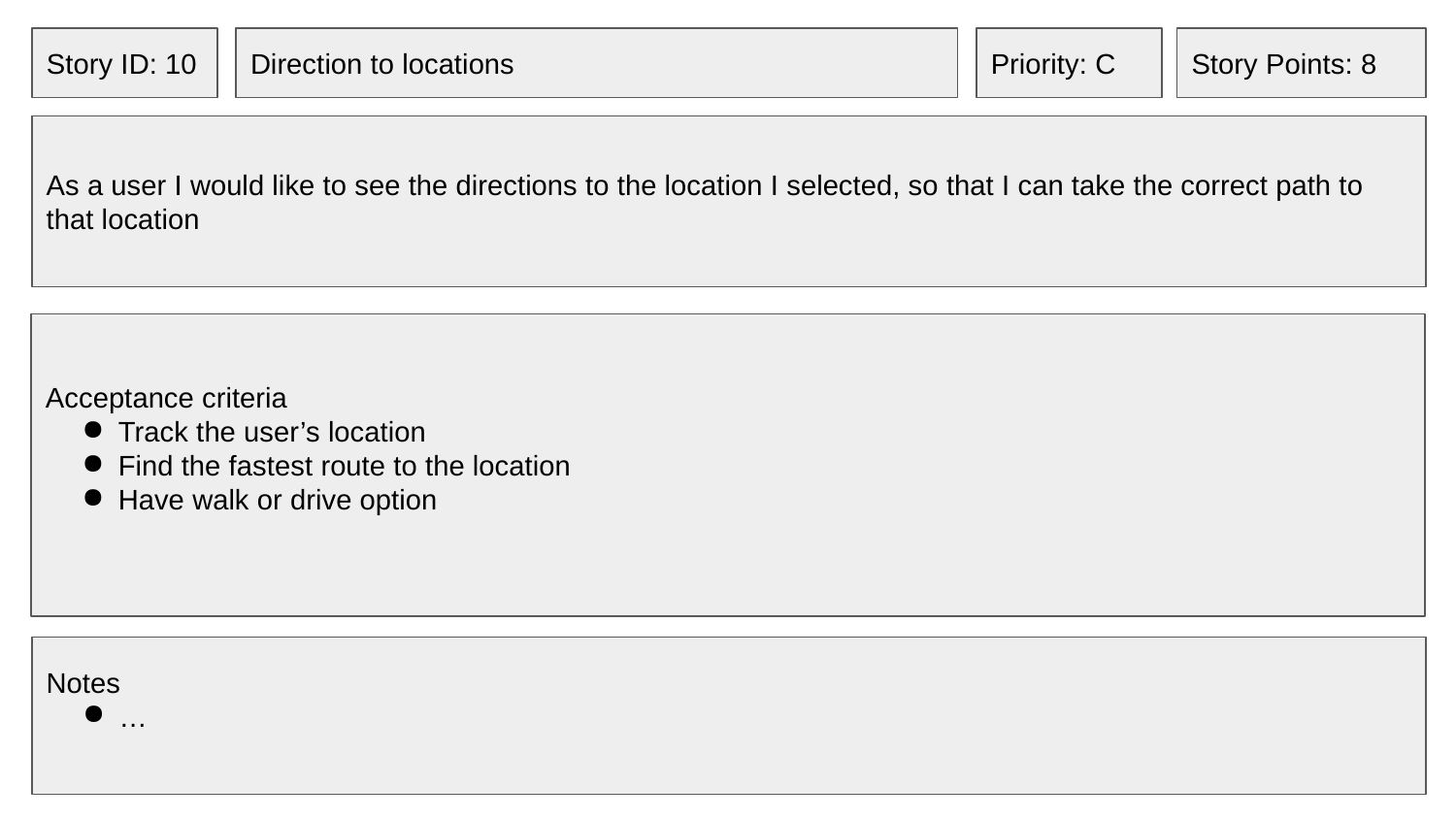

Story ID: 10
Direction to locations
Priority: C
Story Points: 8
As a user I would like to see the directions to the location I selected, so that I can take the correct path to that location
Acceptance criteria
Track the user’s location
Find the fastest route to the location
Have walk or drive option

Notes
…